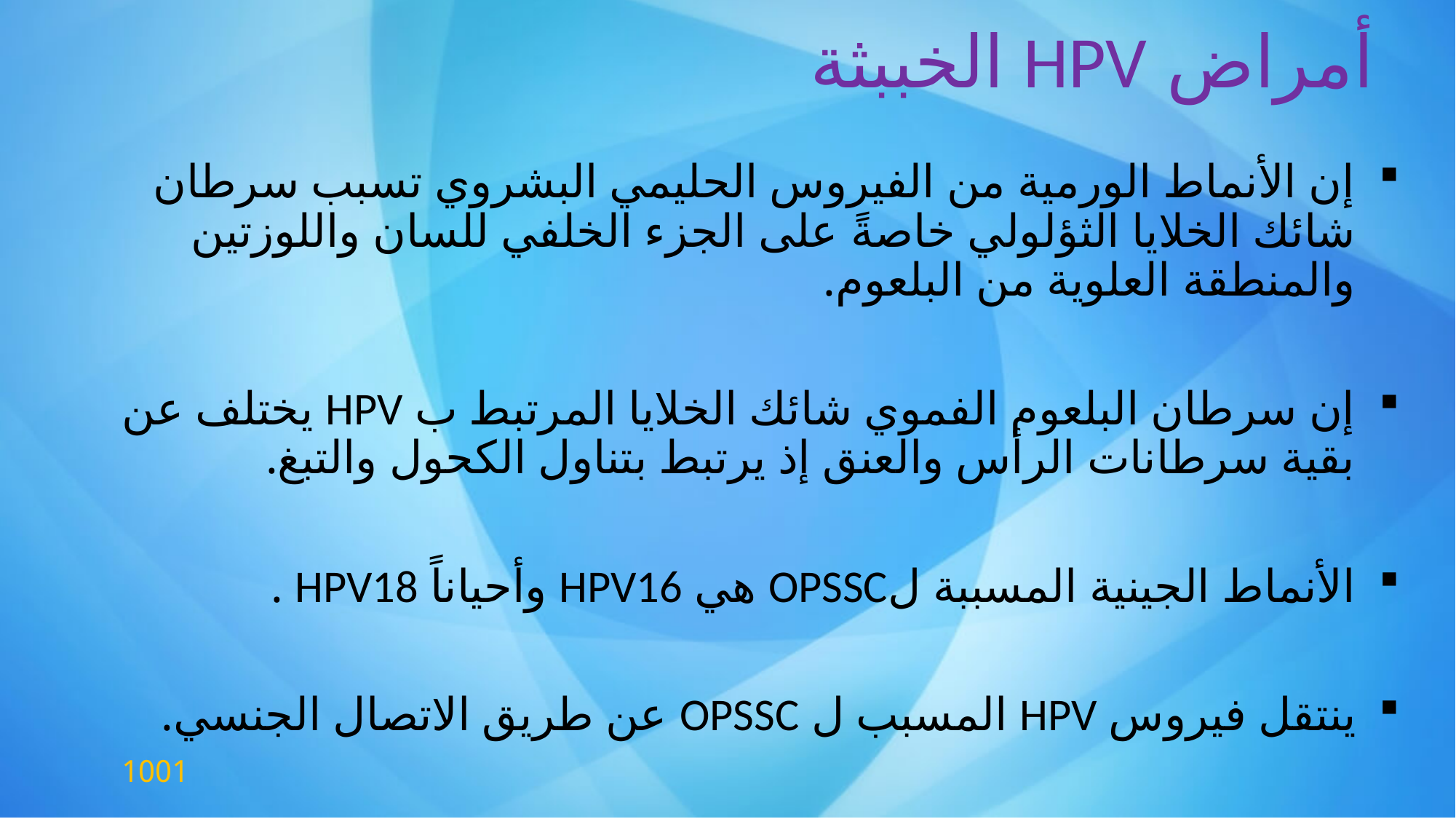

# أمراض HPV الخببثة
إن الأنماط الورمية من الفيروس الحليمي البشروي تسبب سرطان شائك الخلايا الثؤلولي خاصةً على الجزء الخلفي للسان واللوزتين والمنطقة العلوية من البلعوم.

إن سرطان البلعوم الفموي شائك الخلايا المرتبط ب HPV يختلف عن بقية سرطانات الرأس والعنق إذ يرتبط بتناول الكحول والتبغ.

الأنماط الجينية المسببة لOPSSC هي HPV16 وأحياناً HPV18 .

ينتقل فيروس HPV المسبب ل OPSSC عن طريق الاتصال الجنسي.
1001